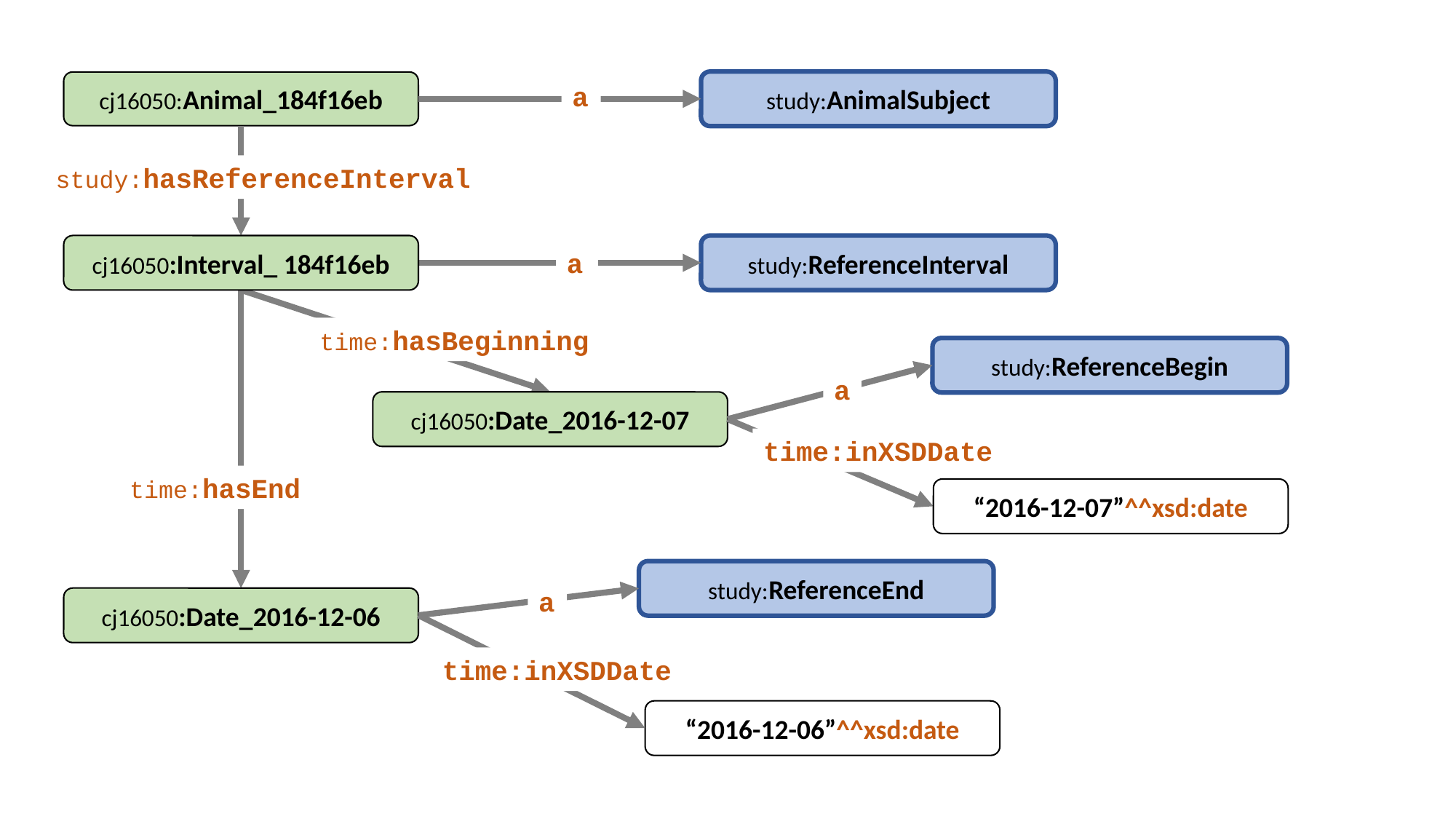

study:AnimalSubject
cj16050:Animal_184f16eb
a
study:hasReferenceInterval
cj16050:Interval_ 184f16eb
study:ReferenceInterval
a
time:hasBeginning
study:ReferenceBegin
a
cj16050:Date_2016-12-07
time:inXSDDate
time:hasEnd
“2016-12-07”^^xsd:date
study:ReferenceEnd
a
cj16050:Date_2016-12-06
time:inXSDDate
“2016-12-06”^^xsd:date